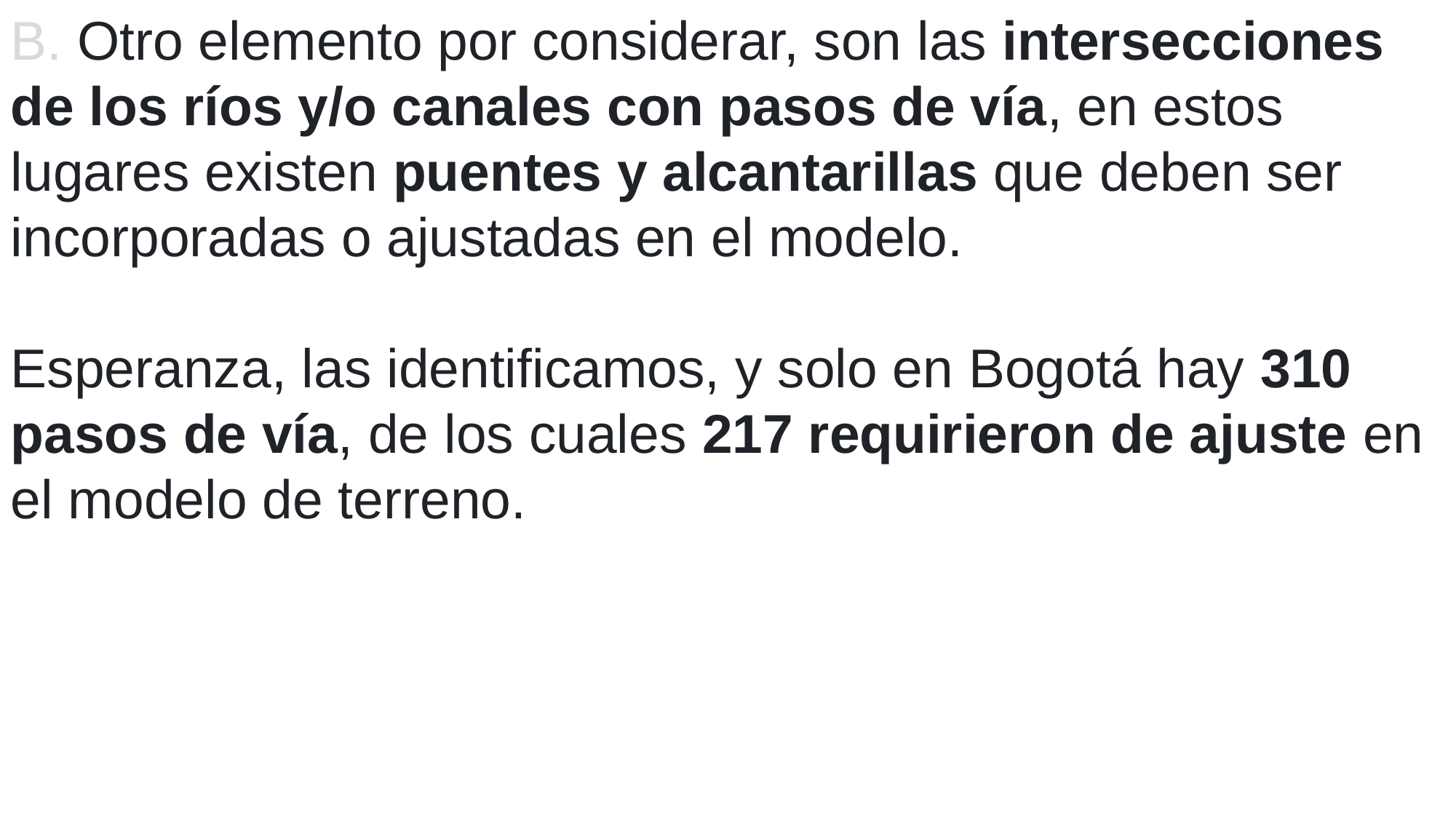

B. Otro elemento por considerar, son las intersecciones de los ríos y/o canales con pasos de vía, en estos lugares existen puentes y alcantarillas que deben ser incorporadas o ajustadas en el modelo.

Esperanza, las identificamos, y solo en Bogotá hay 310 pasos de vía, de los cuales 217 requirieron de ajuste en el modelo de terreno.